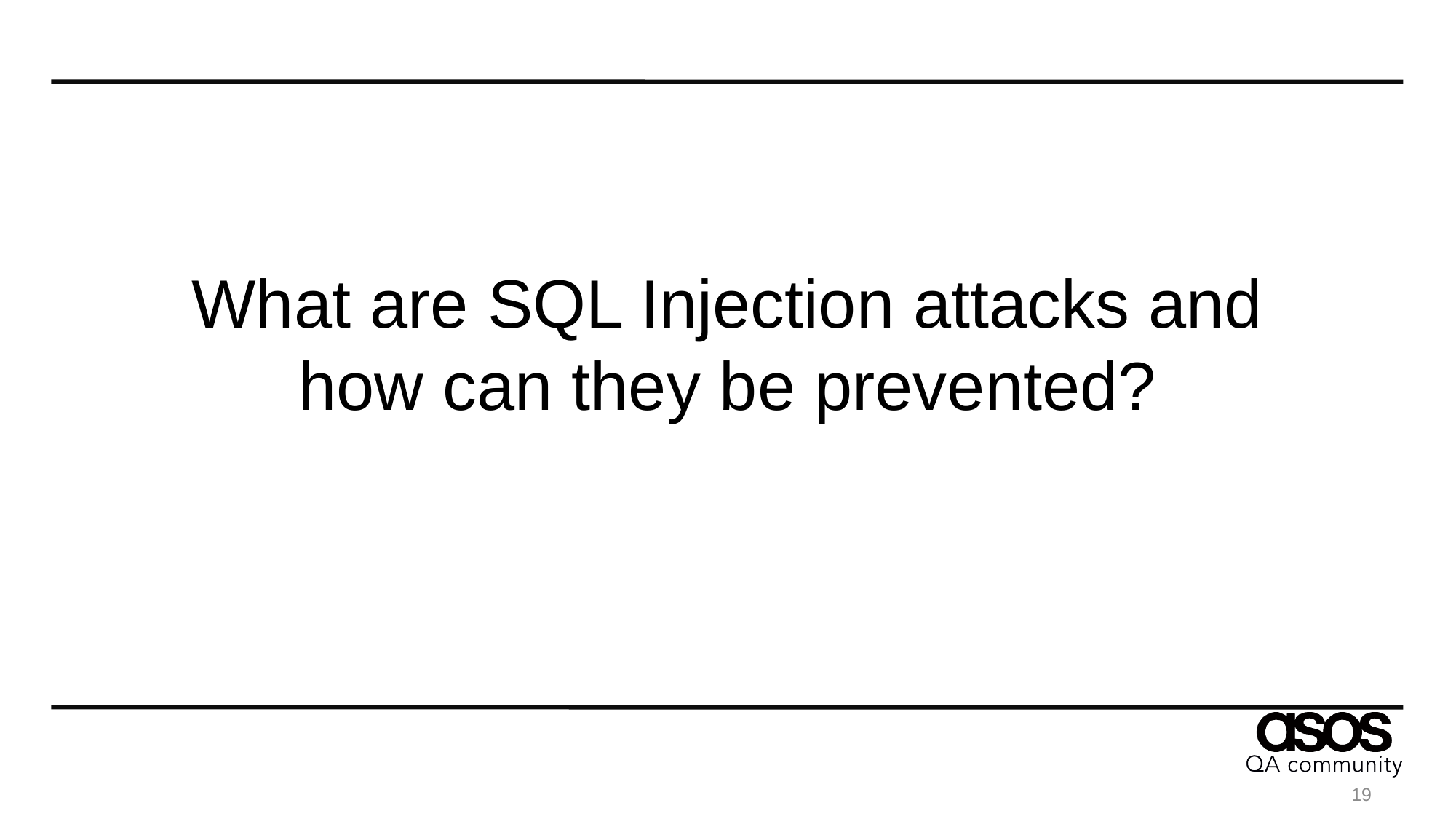

# What are SQL Injection attacks and how can they be prevented?
19